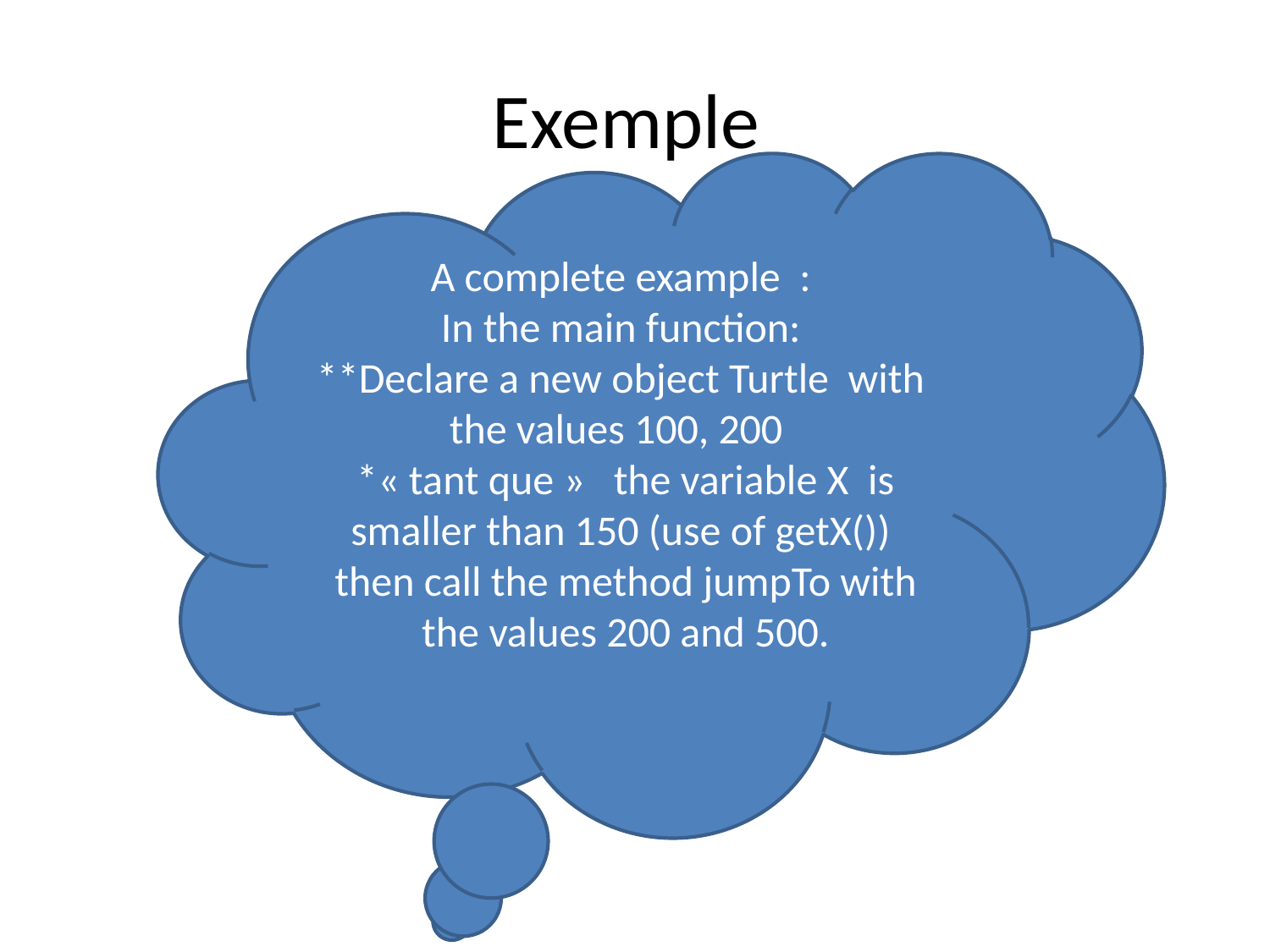

# Exemple
A complete example  :
In the main function:
**Declare a new object Turtle  with  the values 100, 200
*« tant que »   the variable X  is smaller than 150 (use of getX())  then call the method jumpTo with the values 200 and 500.